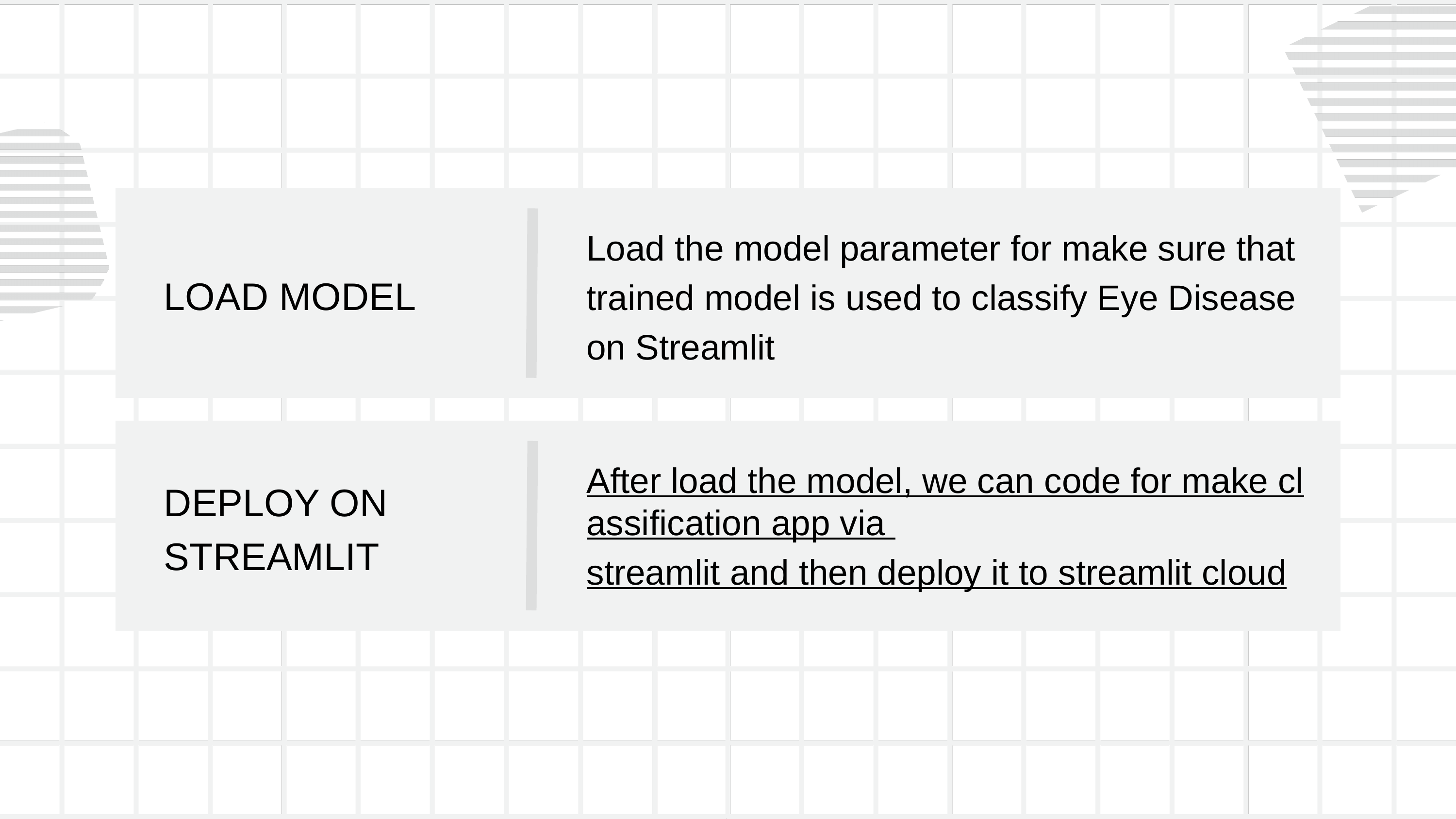

Load the model parameter for make sure that trained model is used to classify Eye Disease on Streamlit
LOAD MODEL

After load the model, we can code for make classification app via streamlit and then deploy it to streamlit cloud
DEPLOY ON STREAMLIT